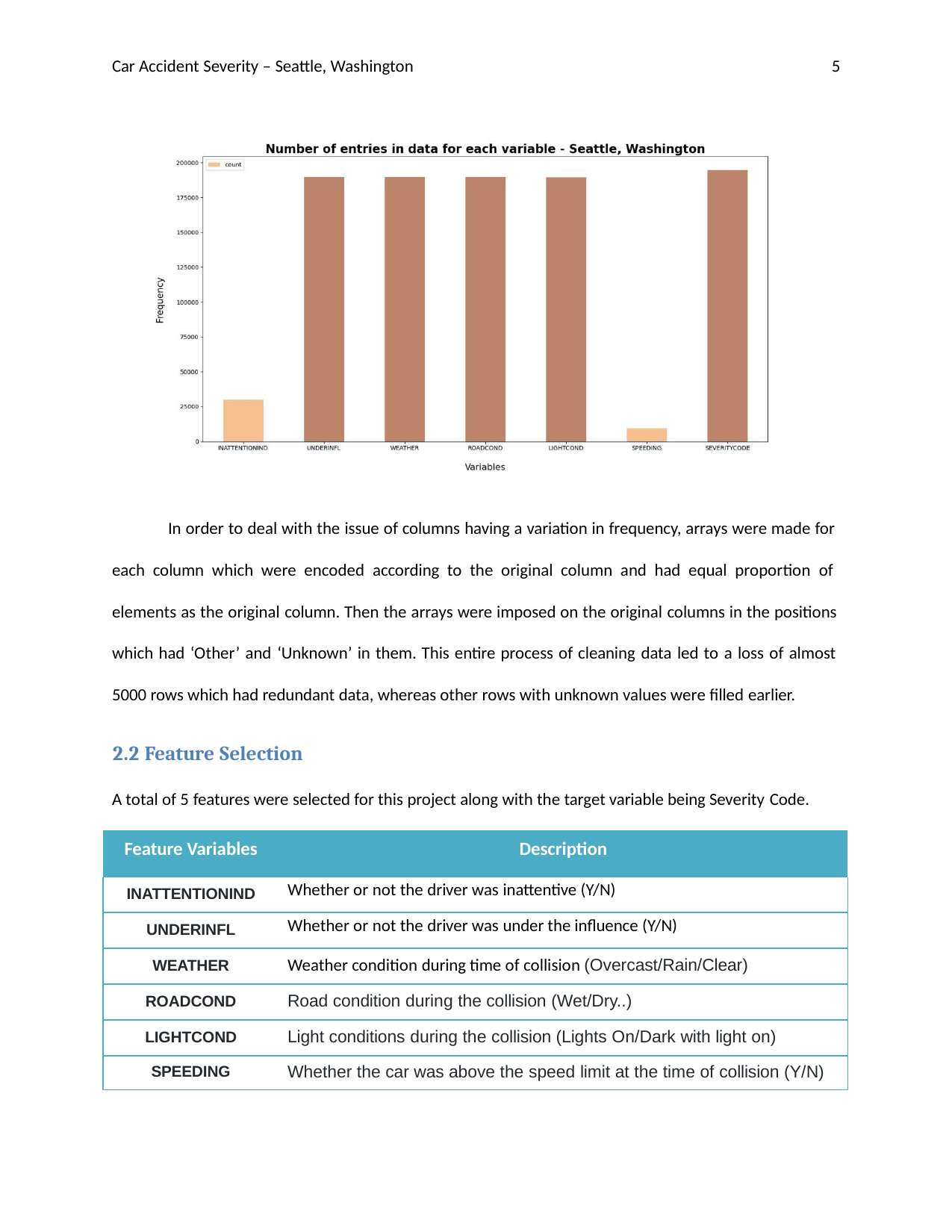

Car Accident Severity – Seattle, Washington
5

In order to deal with the issue of columns having a variation in frequency, arrays were made for
each column which were encoded according to the original column and had equal proportion of  elements as the original column. Then the arrays were imposed on the original columns in the positions  which had ‘Other’ and ‘Unknown’ in them. This entire process of cleaning data led to a loss of almost  5000 rows which had redundant data, whereas other rows with unknown values were filled earlier.

2.2 Feature Selection

A total of 5 features were selected for this project along with the target variable being Severity Code.
| Feature Variables | Description |
| --- | --- |
| INATTENTIONIND | Whether or not the driver was inattentive (Y/N) |
| UNDERINFL | Whether or not the driver was under the influence (Y/N) |
| WEATHER | Weather condition during time of collision (Overcast/Rain/Clear) |
| ROADCOND | Road condition during the collision (Wet/Dry..) |
| LIGHTCOND | Light conditions during the collision (Lights On/Dark with light on) |
| SPEEDING | Whether the car was above the speed limit at the time of collision (Y/N) |